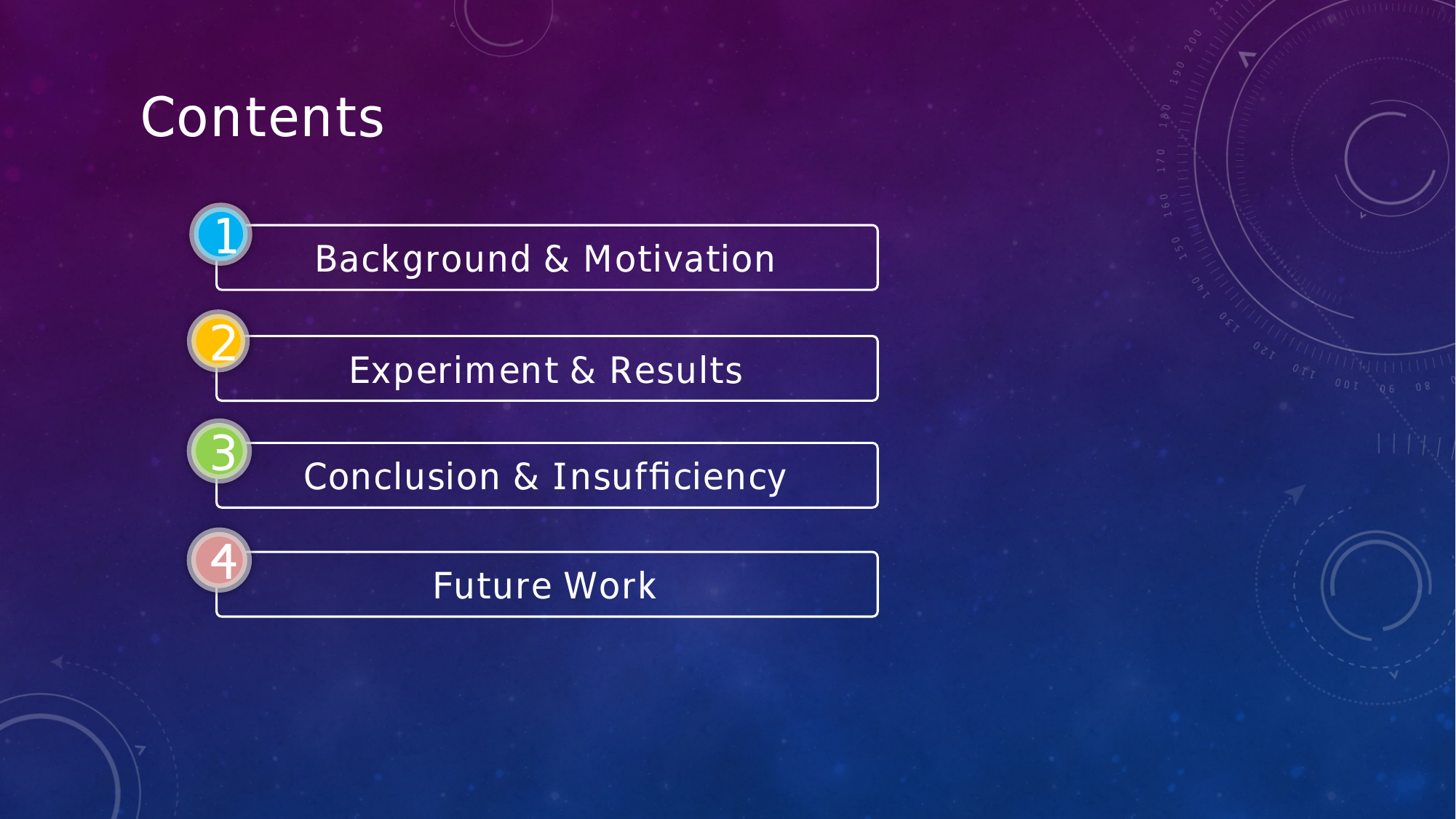

Contents
1
Background & Motivation
2
Experiment & Results
3
Conclusion & Insufficiency
4
Future Work